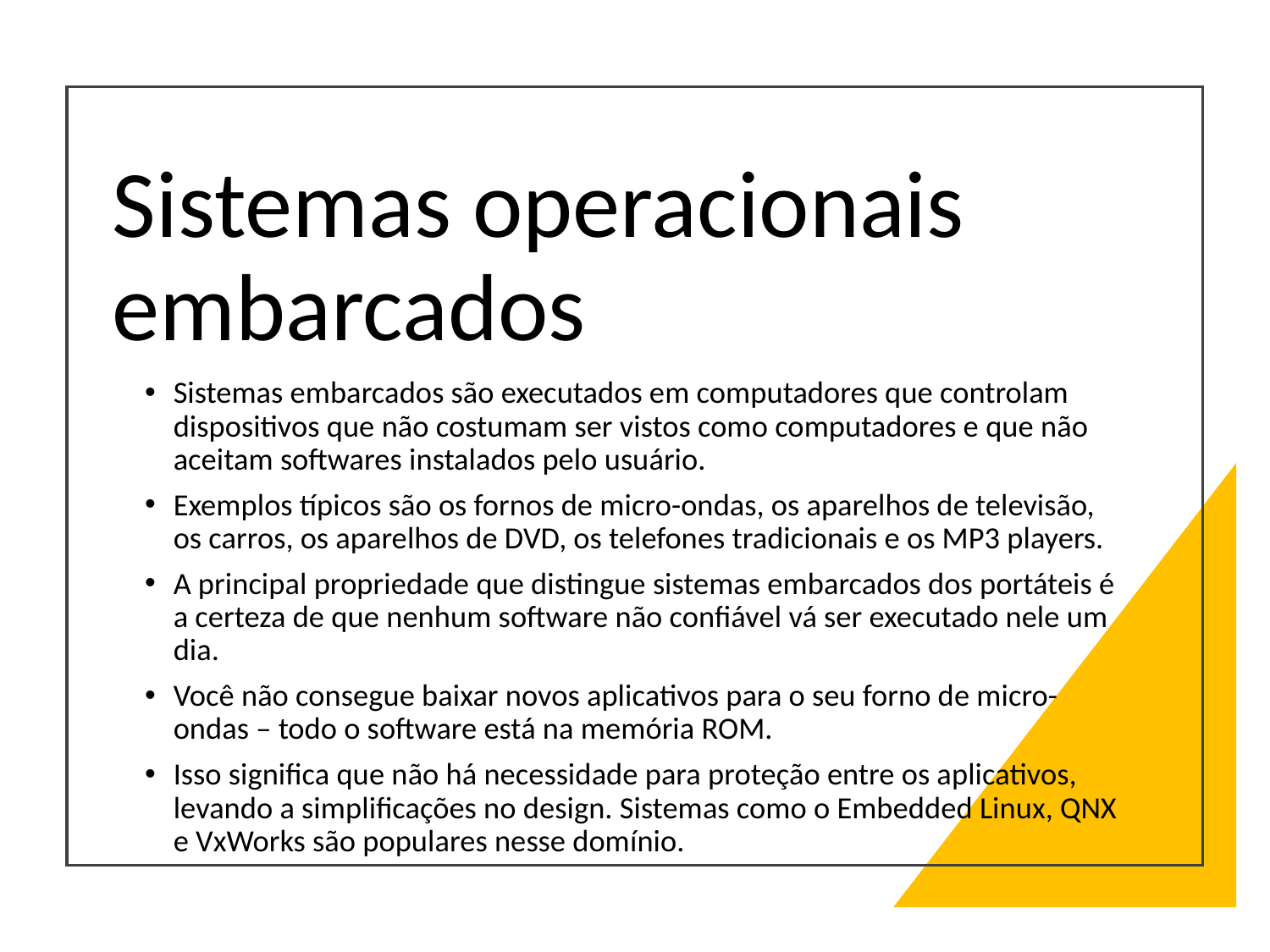

# Sistemas operacionais embarcados
Sistemas embarcados são executados em computadores que controlam dispositivos que não costumam ser vistos como computadores e que não aceitam softwares instalados pelo usuário.
Exemplos típicos são os fornos de micro-ondas, os aparelhos de televisão, os carros, os aparelhos de DVD, os telefones tradicionais e os MP3 players.
A principal propriedade que distingue sistemas embarcados dos portáteis é a certeza de que nenhum software não confiável vá ser executado nele um dia.
Você não consegue baixar novos aplicativos para o seu forno de micro-ondas – todo o software está na memória ROM.
Isso significa que não há necessidade para proteção entre os aplicativos, levando a simplificações no design. Sistemas como o Embedded Linux, QNX e VxWorks são populares nesse domínio.